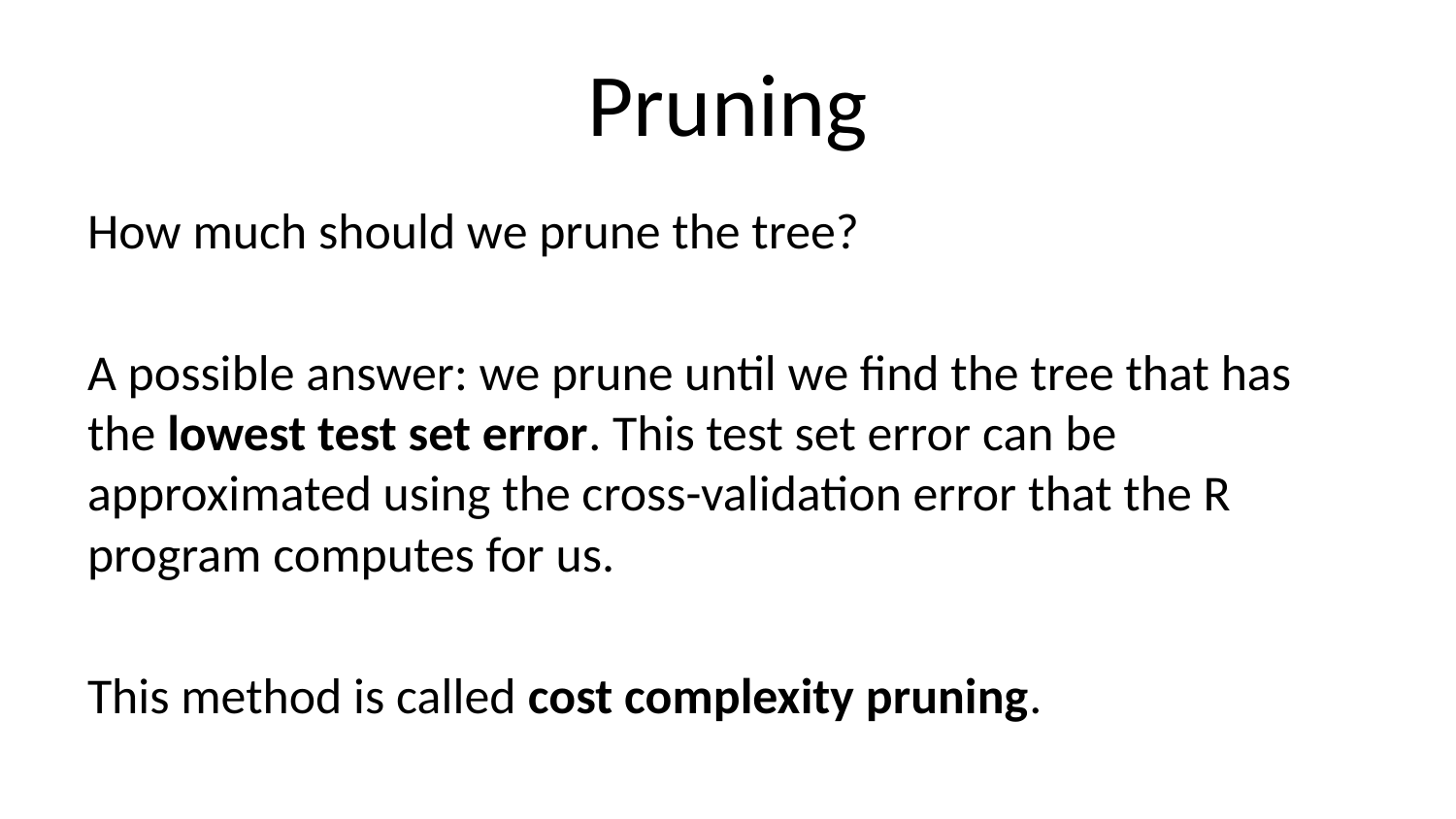

# Pruning
How much should we prune the tree?

A possible answer: we prune until we find the tree that has the lowest test set error. This test set error can be approximated using the cross-validation error that the R program computes for us.

This method is called cost complexity pruning.